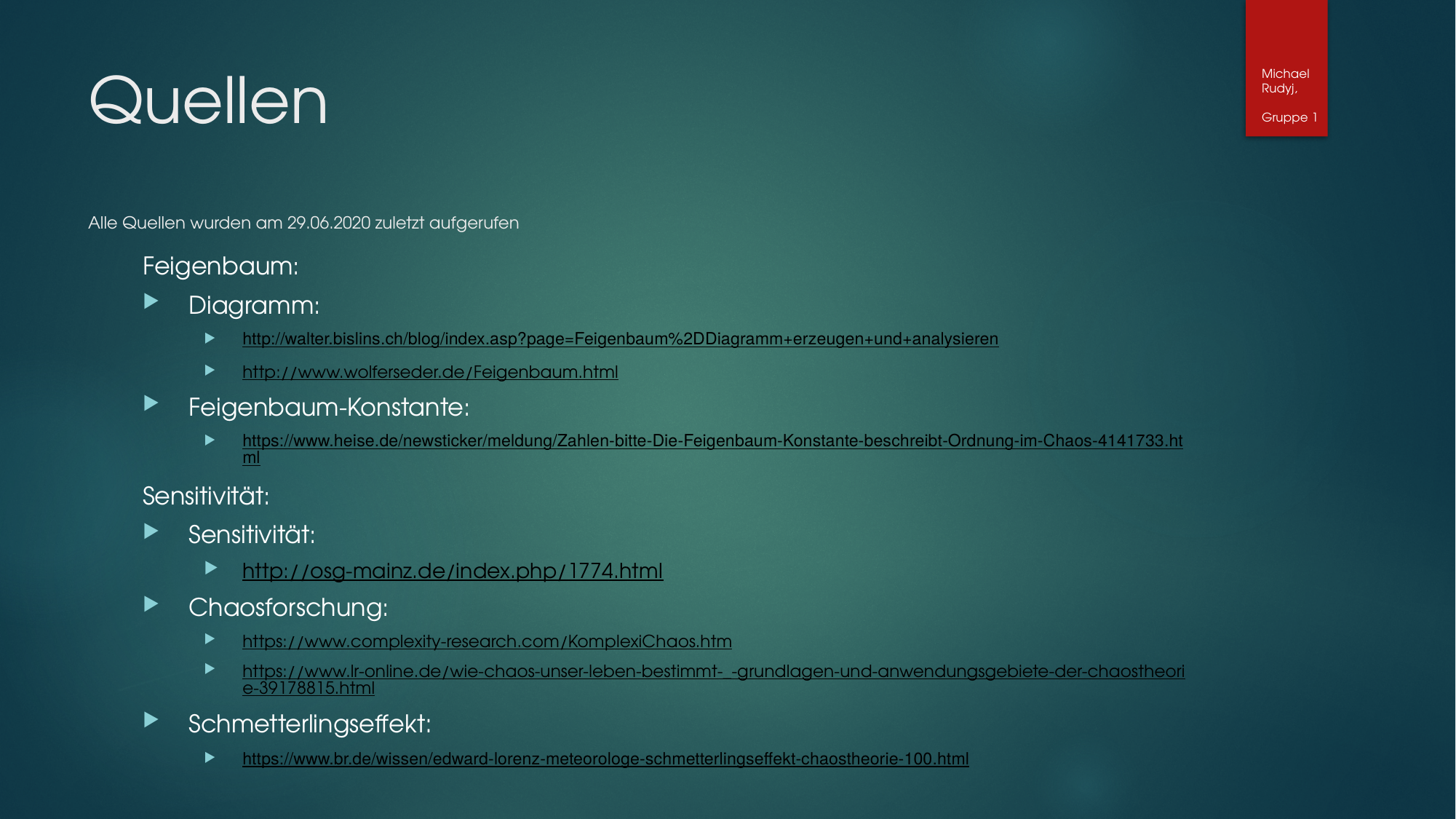

# Quellen Alle Quellen wurden am 29.06.2020 zuletzt aufgerufen
Michael Rudyj,

Gruppe 1
Feigenbaum:
Diagramm:
http://walter.bislins.ch/blog/index.asp?page=Feigenbaum%2DDiagramm+erzeugen+und+analysieren
http://www.wolferseder.de/Feigenbaum.html
Feigenbaum-Konstante:
https://www.heise.de/newsticker/meldung/Zahlen-bitte-Die-Feigenbaum-Konstante-beschreibt-Ordnung-im-Chaos-4141733.html
Sensitivität:
Sensitivität:
http://osg-mainz.de/index.php/1774.html
Chaosforschung:
https://www.complexity-research.com/KomplexiChaos.htm
https://www.lr-online.de/wie-chaos-unser-leben-bestimmt-_-grundlagen-und-anwendungsgebiete-der-chaostheorie-39178815.html
Schmetterlingseffekt:
https://www.br.de/wissen/edward-lorenz-meteorologe-schmetterlingseffekt-chaostheorie-100.html